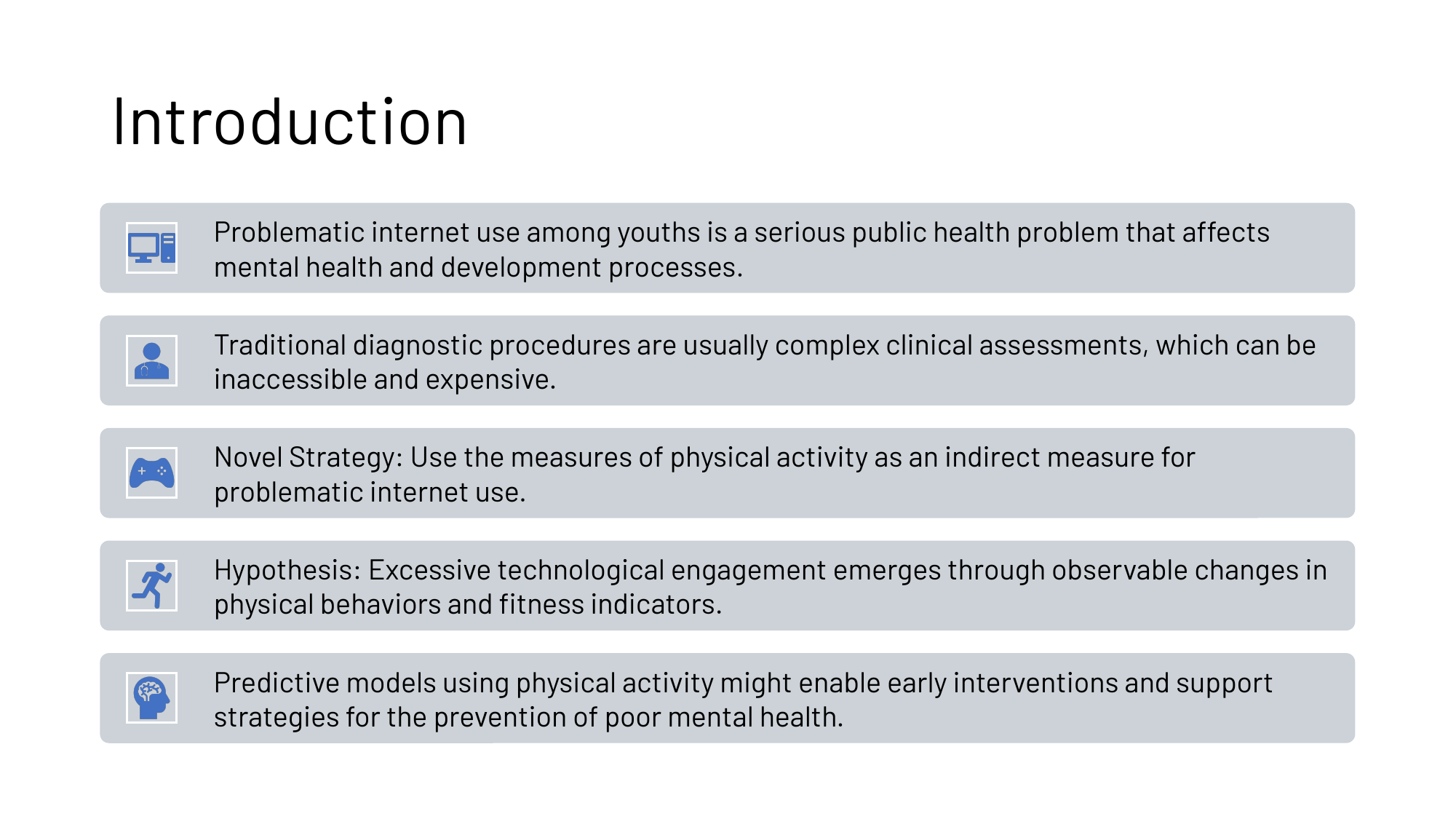

# Introduction
Problematic internet use among youths is a serious public health problem that affects mental health and development processes.
Traditional diagnostic procedures are usually complex clinical assessments, which can be inaccessible and expensive.
Novel Strategy: Use the measures of physical activity as an indirect measure for problematic internet use.
Hypothesis: Excessive technological engagement emerges through observable changes in physical behaviors and fitness indicators.
Predictive models using physical activity might enable early interventions and support strategies for the prevention of poor mental health.